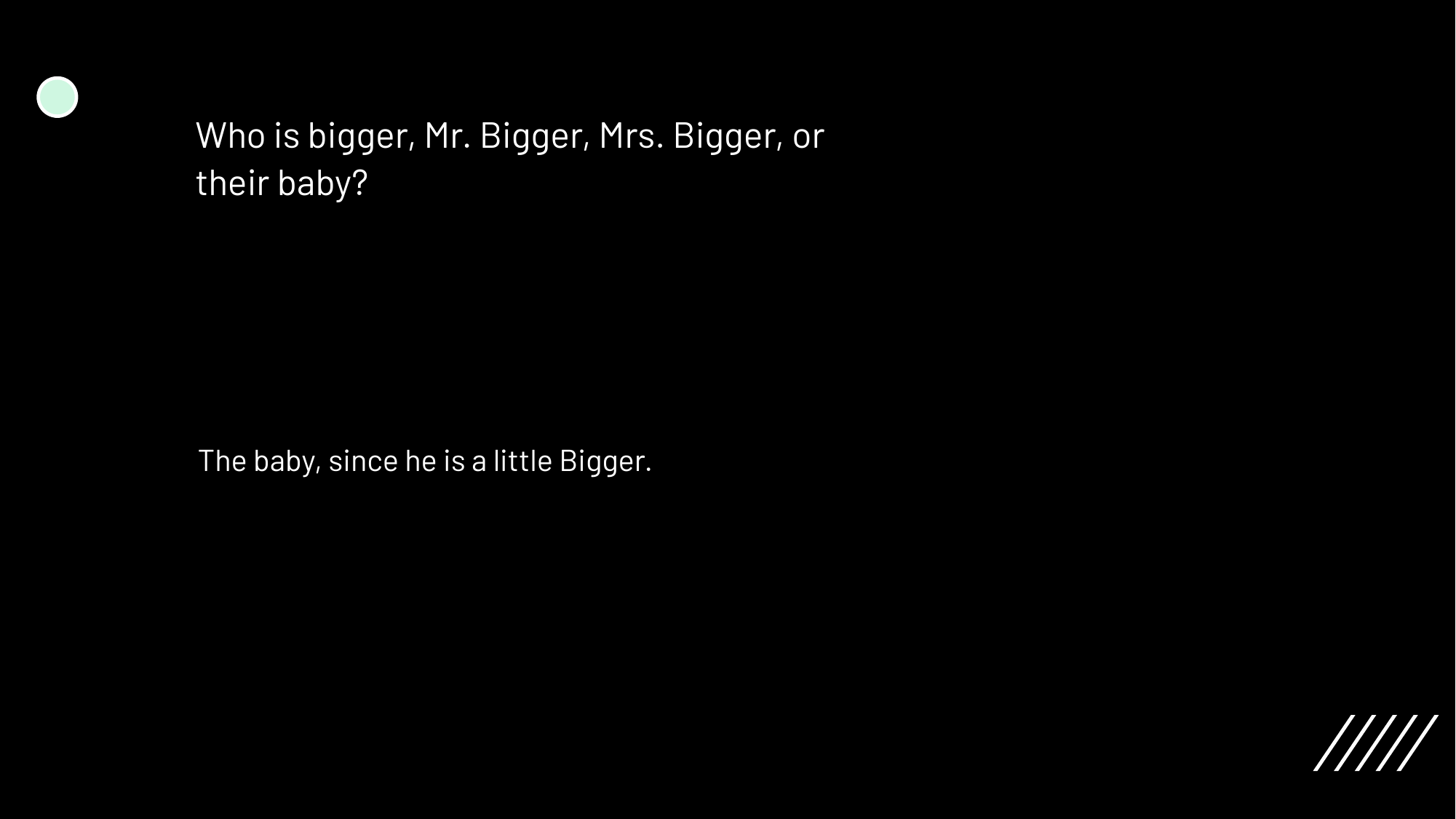

Who is bigger, Mr. Bigger, Mrs. Bigger, or their baby?
The baby, since he is a little Bigger.